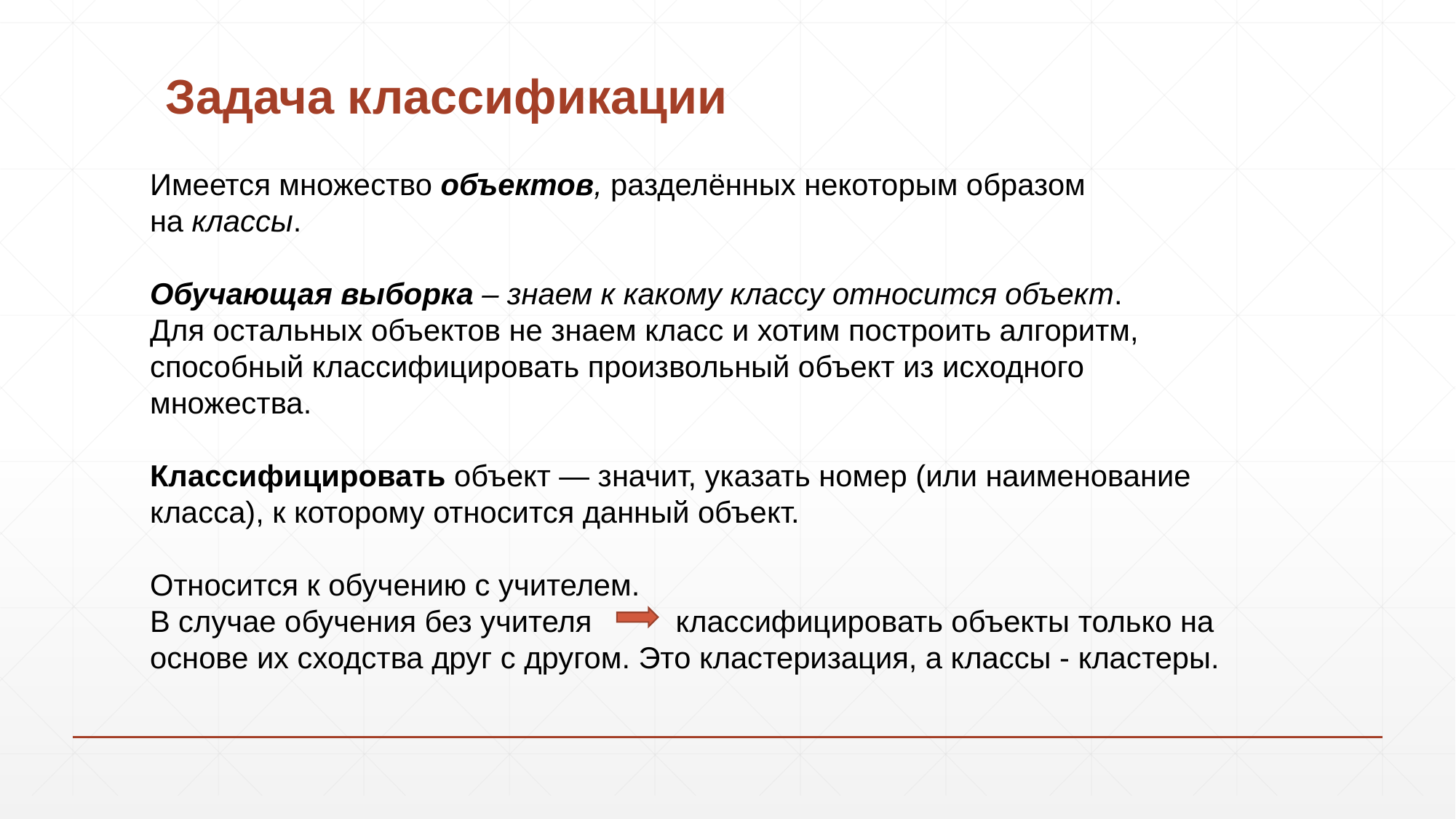

# Задача классификации
Имеется множество объектов, разделённых некоторым образом на классы.

Обучающая выборка – знаем к какому классу относится объект.
Для остальных объектов не знаем класс и хотим построить алгоритм, способный классифицировать произвольный объект из исходного множества.

Классифицировать объект — значит, указать номер (или наименование класса), к которому относится данный объект.

Относится к обучению с учителем.
В случае обучения без учителя          классифицировать объекты только на основе их сходства друг с другом. Это кластеризация, а классы - кластеры.